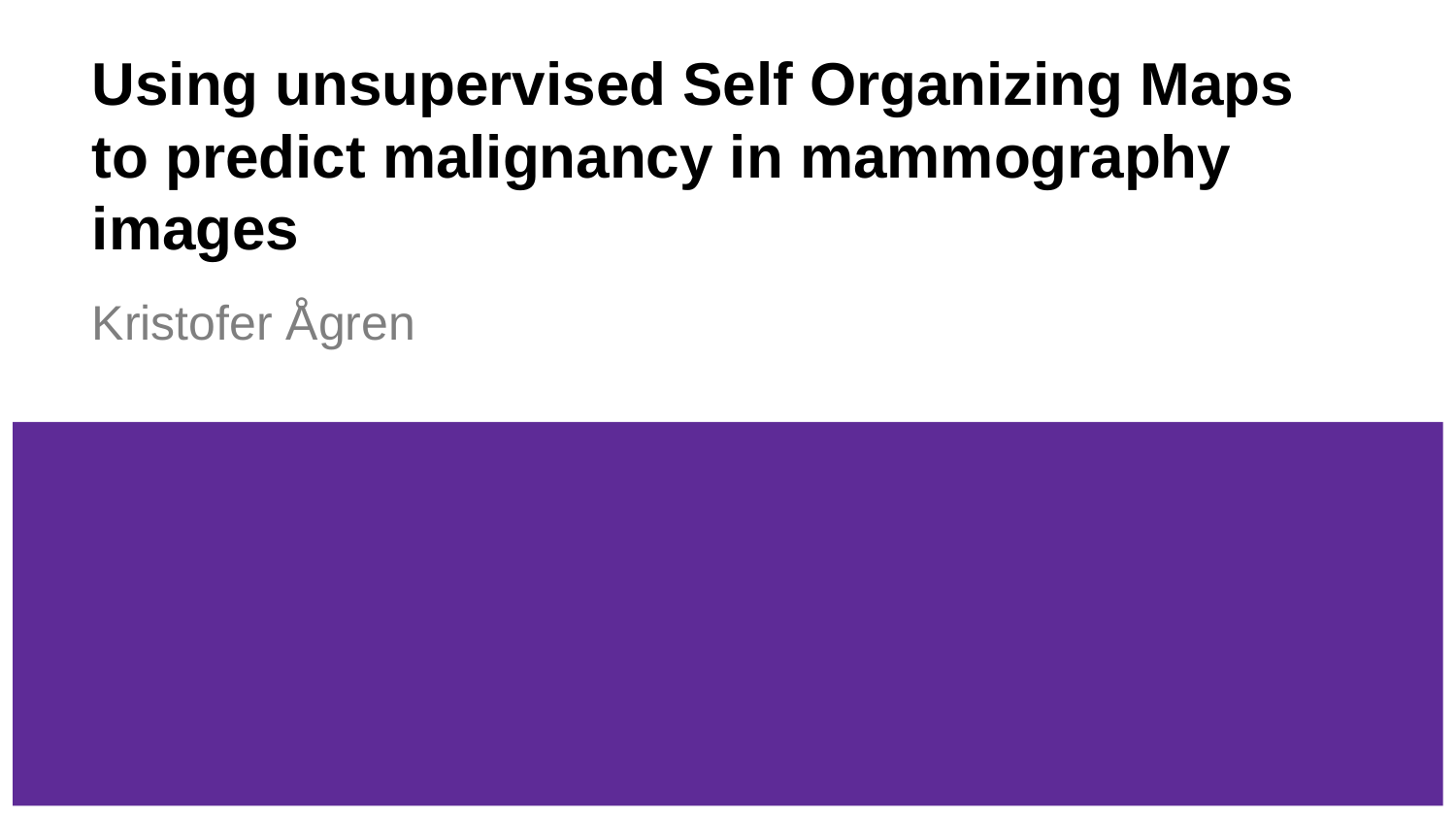

# Using unsupervised Self Organizing Maps to predict malignancy in mammography images
Kristofer Ågren